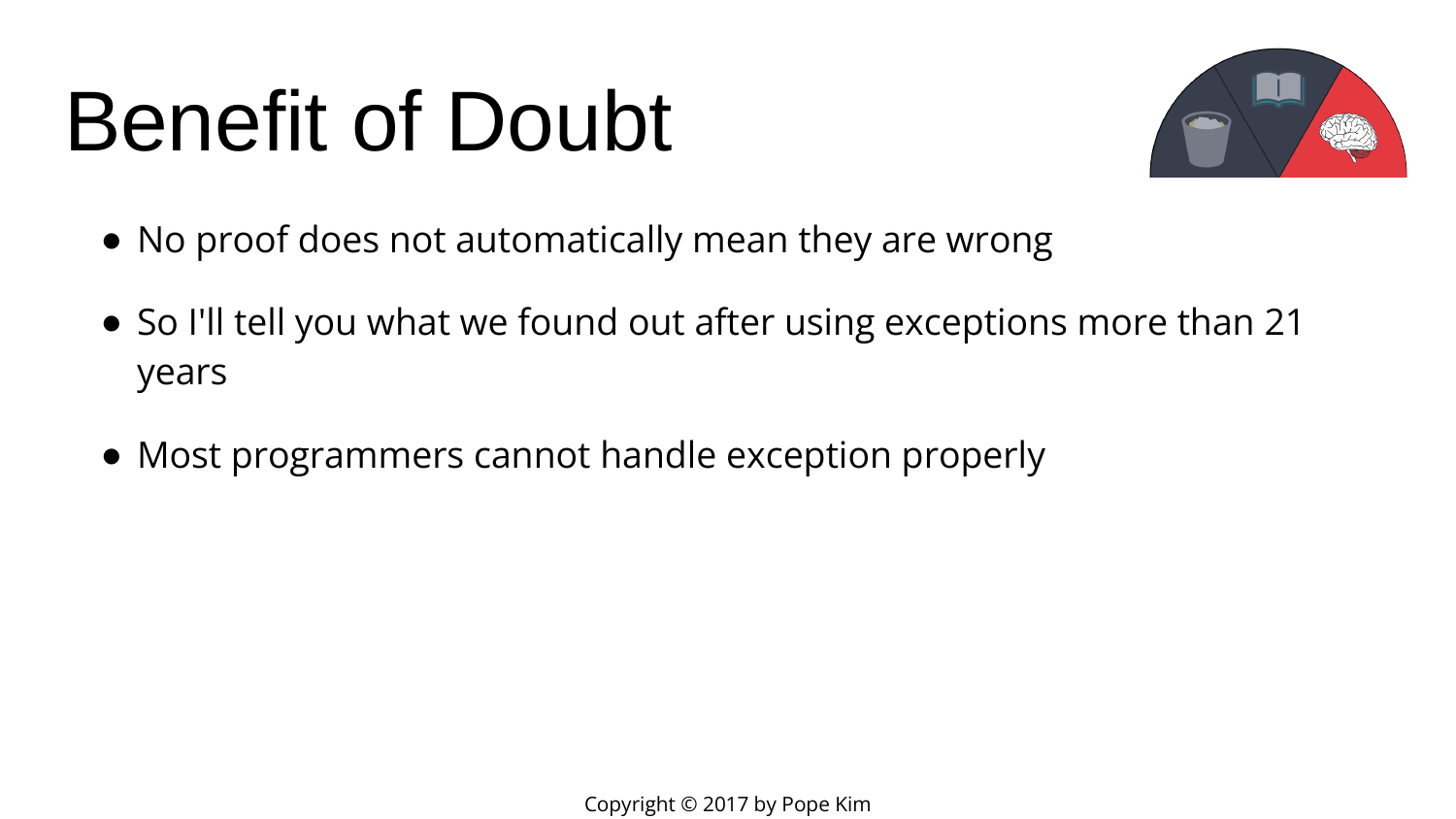

# Benefit of Doubt
No proof does not automatically mean they are wrong
So I'll tell you what we found out after using exceptions more than 21 years
Most programmers cannot handle exception properly